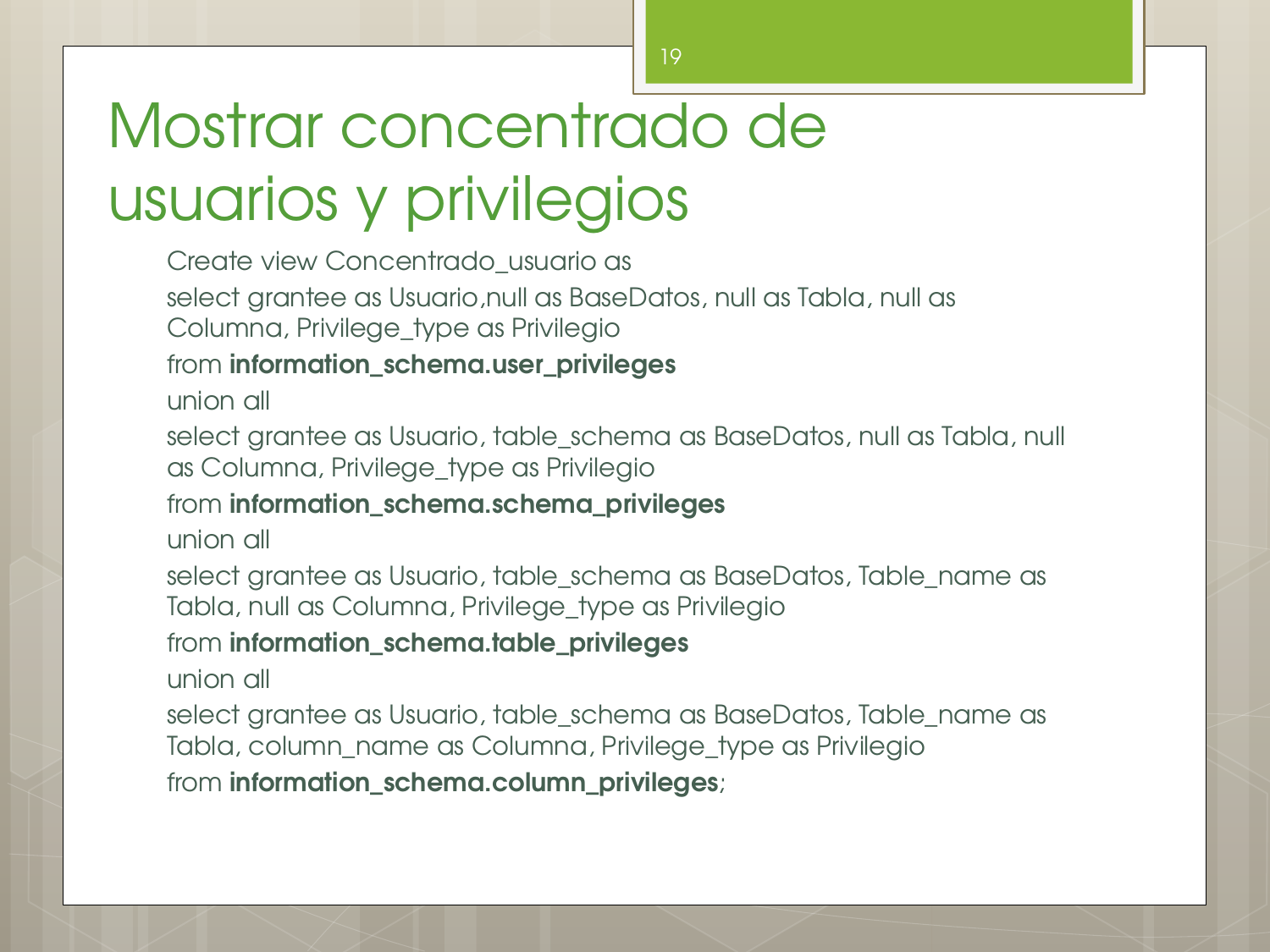

19
# Mostrar concentrado de usuarios y privilegios
Create view Concentrado_usuario as
select grantee as Usuario,null as BaseDatos, null as Tabla, null as Columna, Privilege_type as Privilegio
from information_schema.user_privileges
union all
select grantee as Usuario, table_schema as BaseDatos, null as Tabla, null as Columna, Privilege_type as Privilegio
from information_schema.schema_privileges
union all
select grantee as Usuario, table_schema as BaseDatos, Table_name as Tabla, null as Columna, Privilege_type as Privilegio
from information_schema.table_privileges
union all
select grantee as Usuario, table_schema as BaseDatos, Table_name as Tabla, column_name as Columna, Privilege_type as Privilegio
from information_schema.column_privileges;